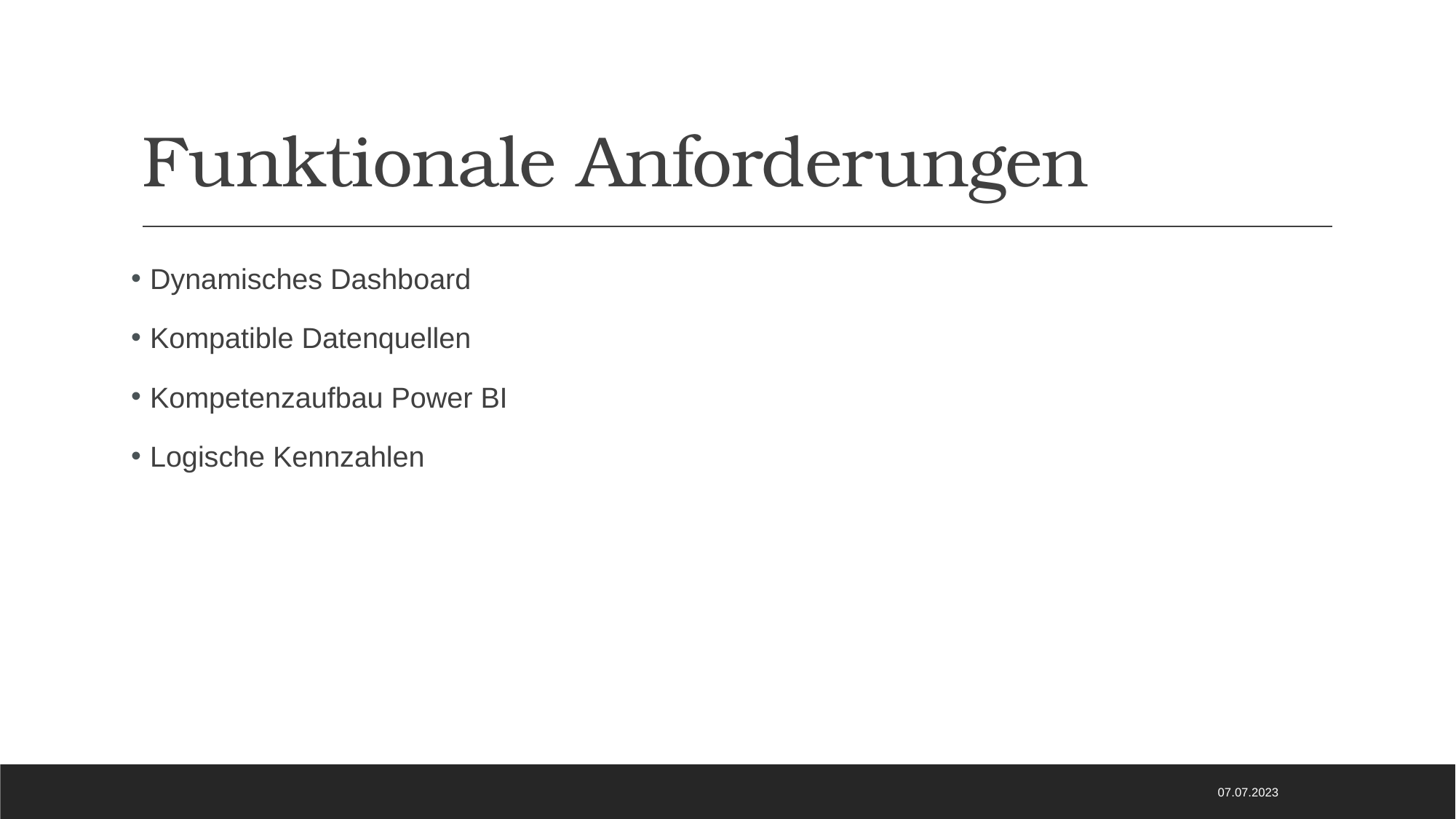

# Funktionale Anforderungen
 Dynamisches Dashboard
 Kompatible Datenquellen
 Kompetenzaufbau Power BI
 Logische Kennzahlen

07.07.2023